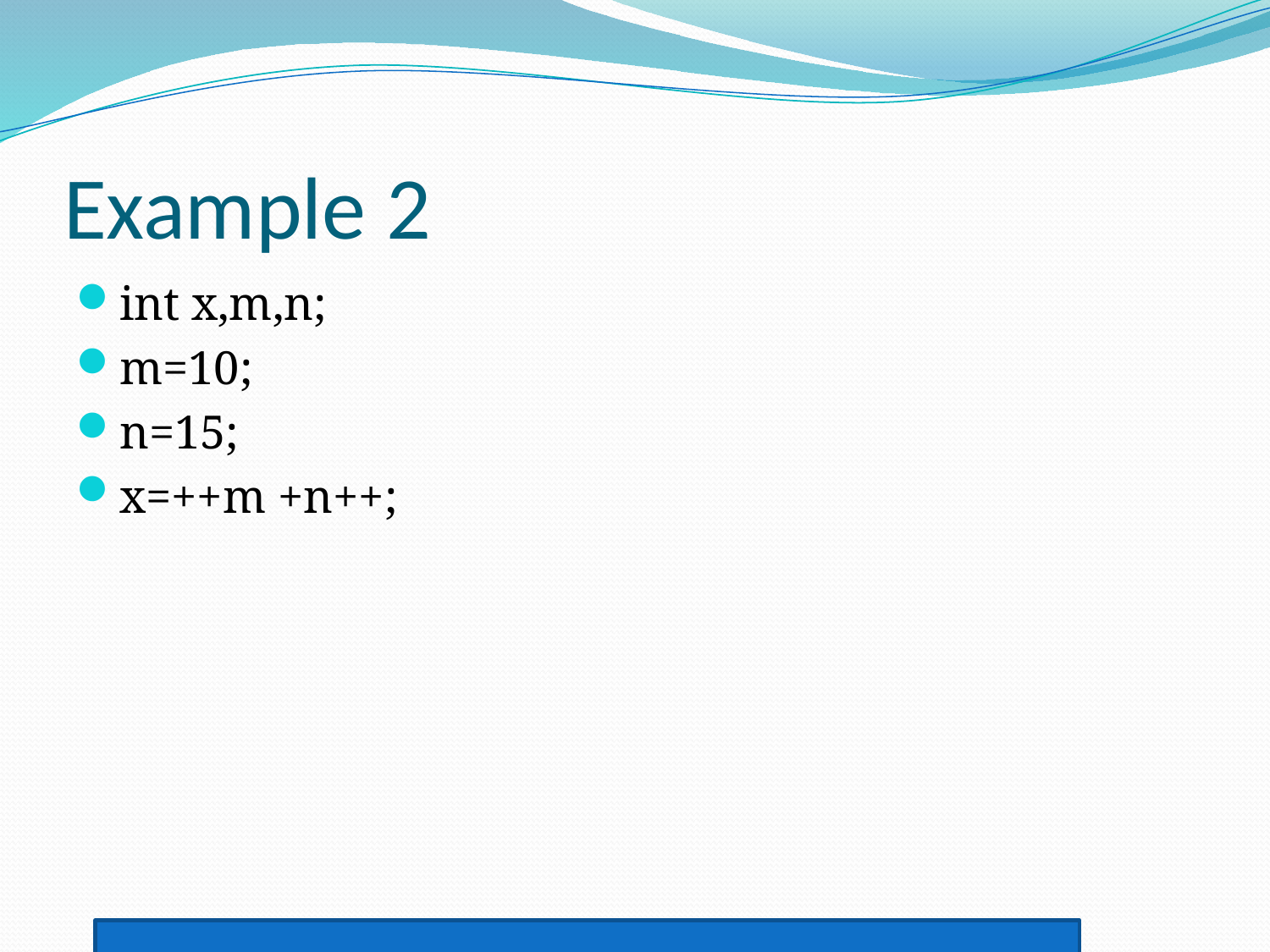

# Example 2
int x,m,n;
m=10;
n=15;
x=++m +n++;

26